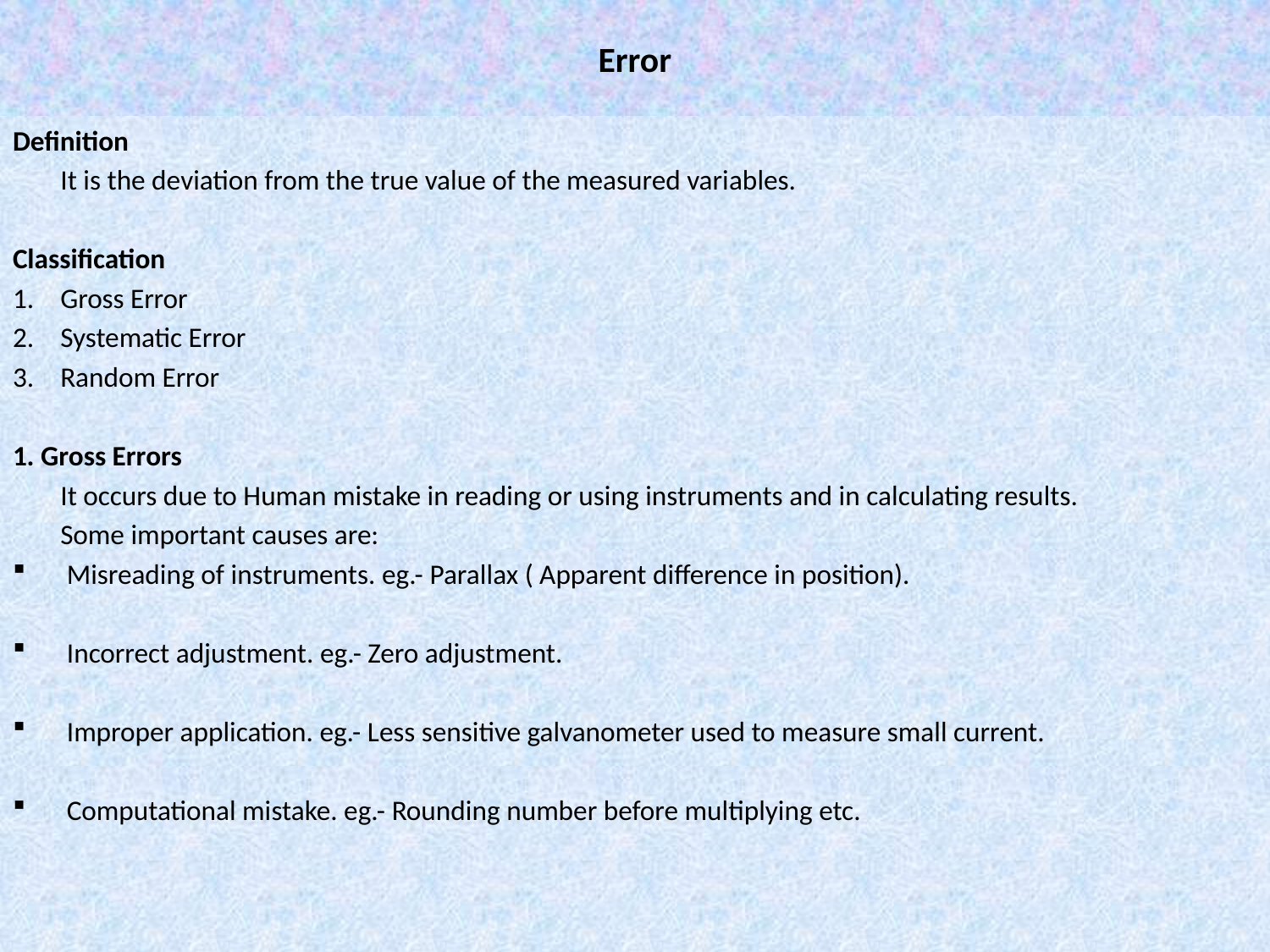

# Error
Definition
	It is the deviation from the true value of the measured variables.

Classification
Gross Error
Systematic Error
Random Error

1. Gross Errors
	It occurs due to Human mistake in reading or using instruments and in calculating results.
	Some important causes are:
 Misreading of instruments. eg.- Parallax ( Apparent difference in position).

 Incorrect adjustment. eg.- Zero adjustment.

 Improper application. eg.- Less sensitive galvanometer used to measure small current.

 Computational mistake. eg.- Rounding number before multiplying etc.